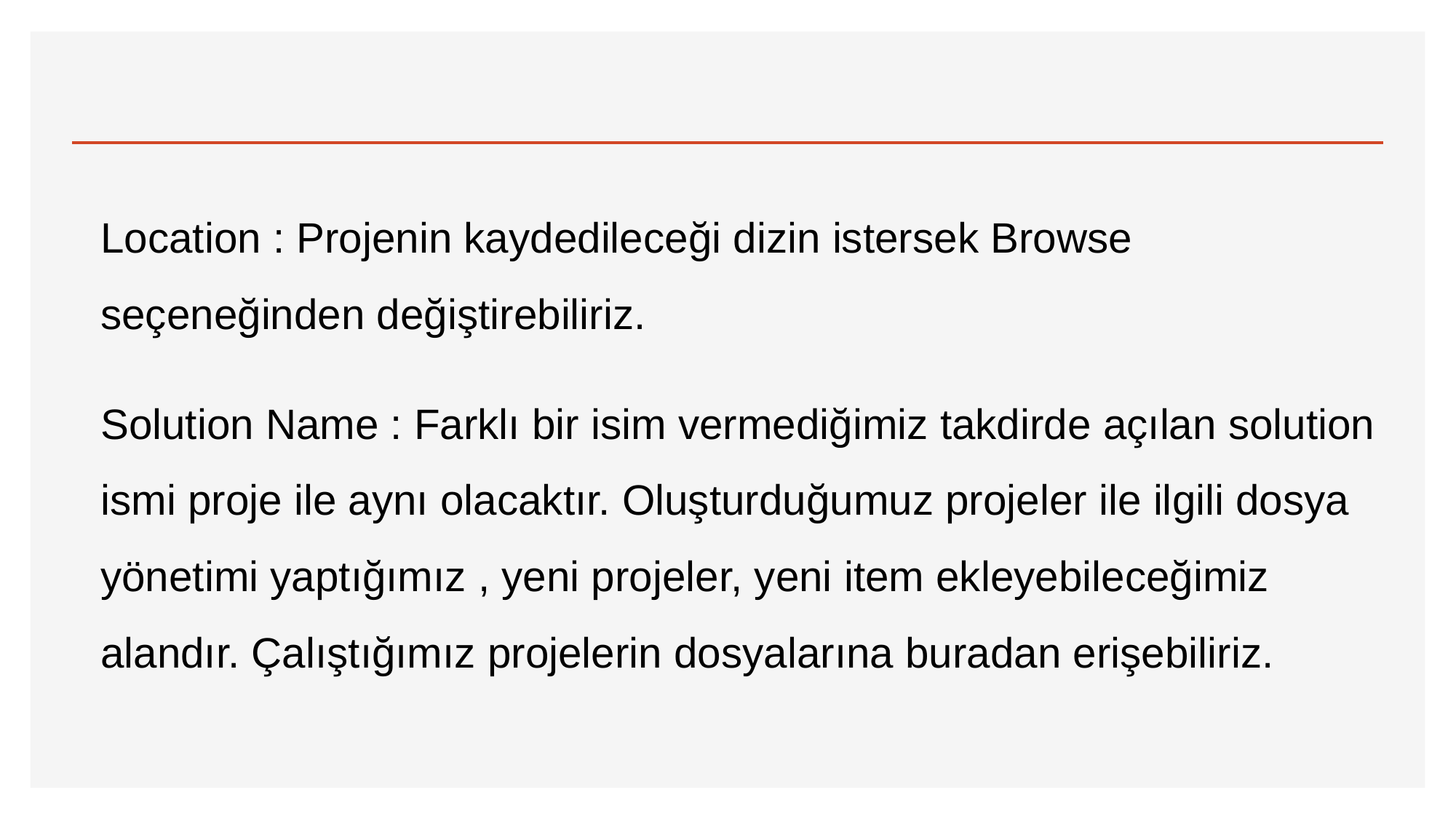

#
Location : Projenin kaydedileceği dizin istersek Browse seçeneğinden değiştirebiliriz.
Solution Name : Farklı bir isim vermediğimiz takdirde açılan solution ismi proje ile aynı olacaktır. Oluşturduğumuz projeler ile ilgili dosya yönetimi yaptığımız , yeni projeler, yeni item ekleyebileceğimiz alandır. Çalıştığımız projelerin dosyalarına buradan erişebiliriz.